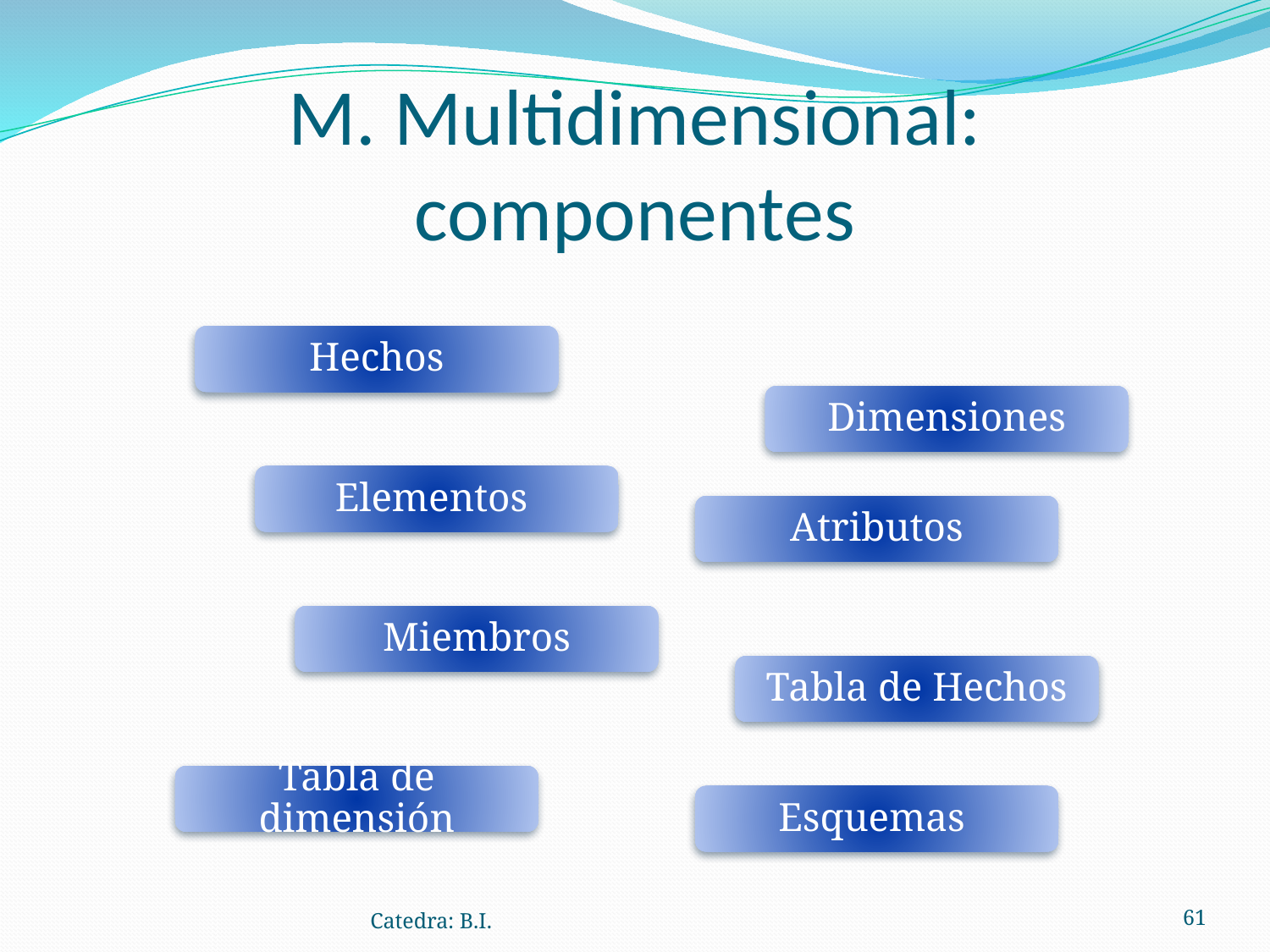

# M. Multidimensional: componentes

Hechos

Dimensiones

Elementos

Atributos

Miembros

Tabla de Hechos

Tabla de dimensión

Esquemas
Catedra: B.I.
61